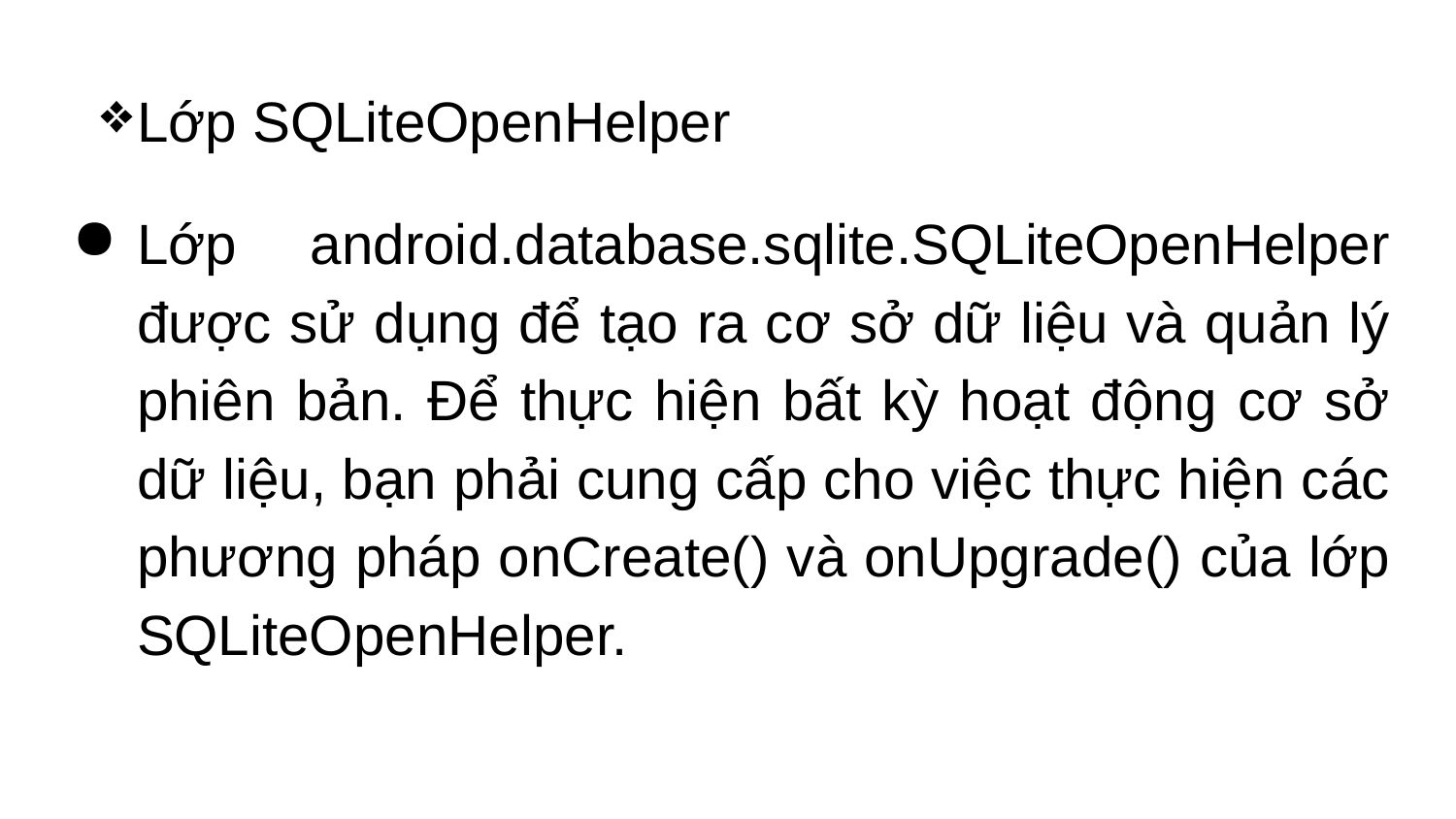

# Lớp SQLiteOpenHelper
Lớp android.database.sqlite.SQLiteOpenHelper được sử dụng để tạo ra cơ sở dữ liệu và quản lý phiên bản. Để thực hiện bất kỳ hoạt động cơ sở dữ liệu, bạn phải cung cấp cho việc thực hiện các phương pháp onCreate() và onUpgrade() của lớp SQLiteOpenHelper.